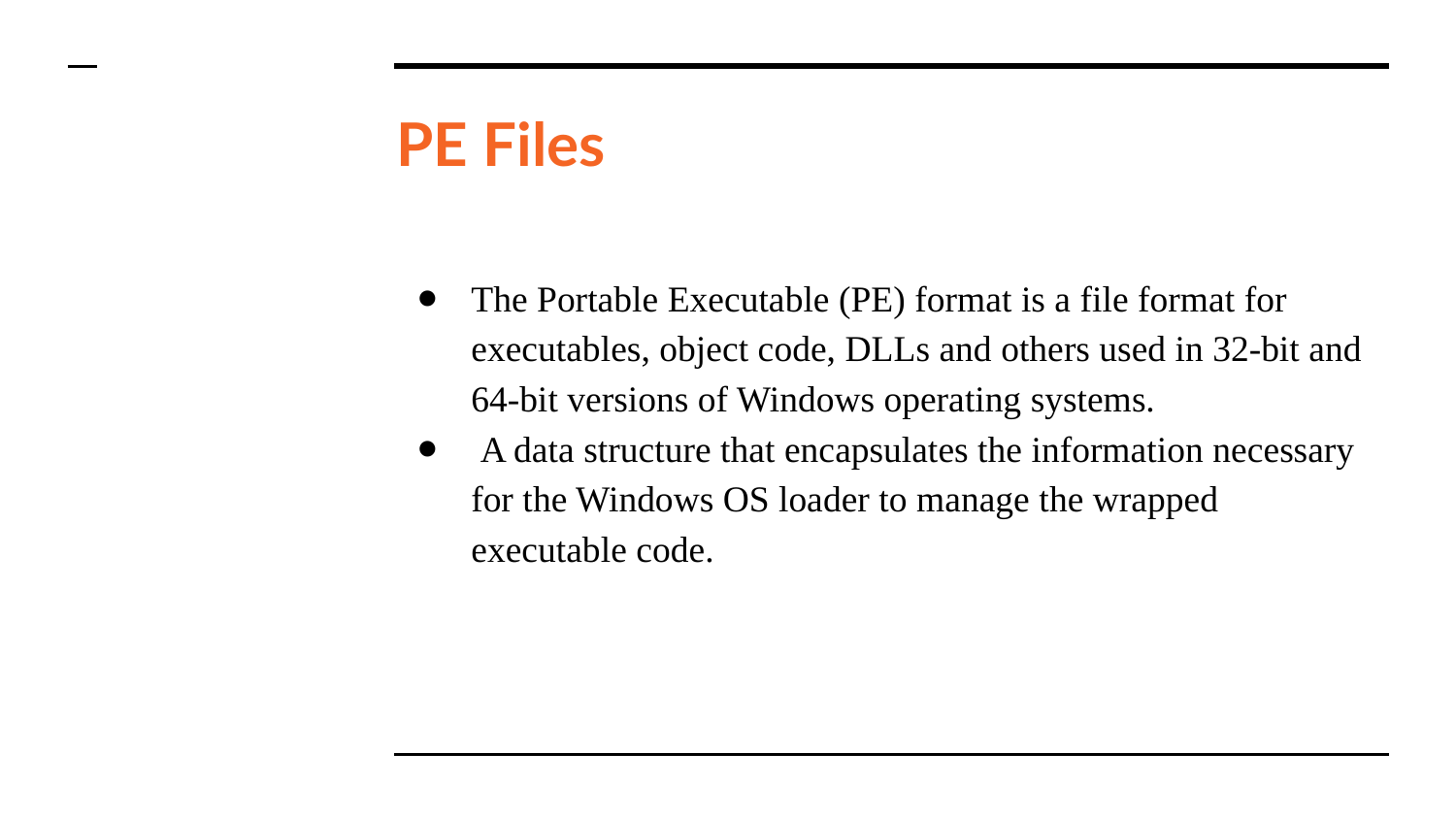

# PE Files
The Portable Executable (PE) format is a file format for executables, object code, DLLs and others used in 32-bit and 64-bit versions of Windows operating systems.
 A data structure that encapsulates the information necessary for the Windows OS loader to manage the wrapped executable code.